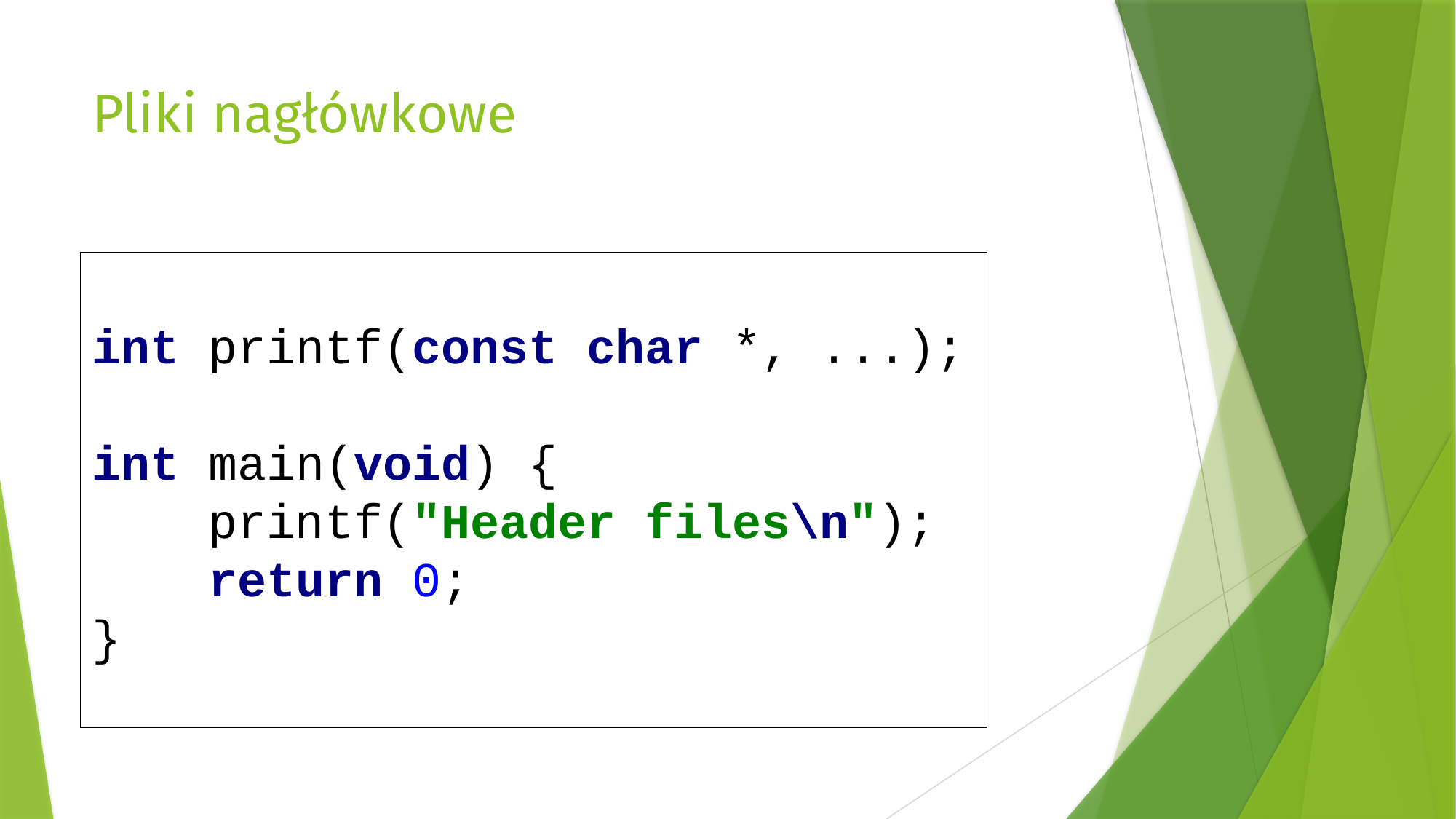

# Pliki nagłówkowe
int printf(const char *, ...);
int main(void) {
    printf("Header files\n");
    return 0;
}